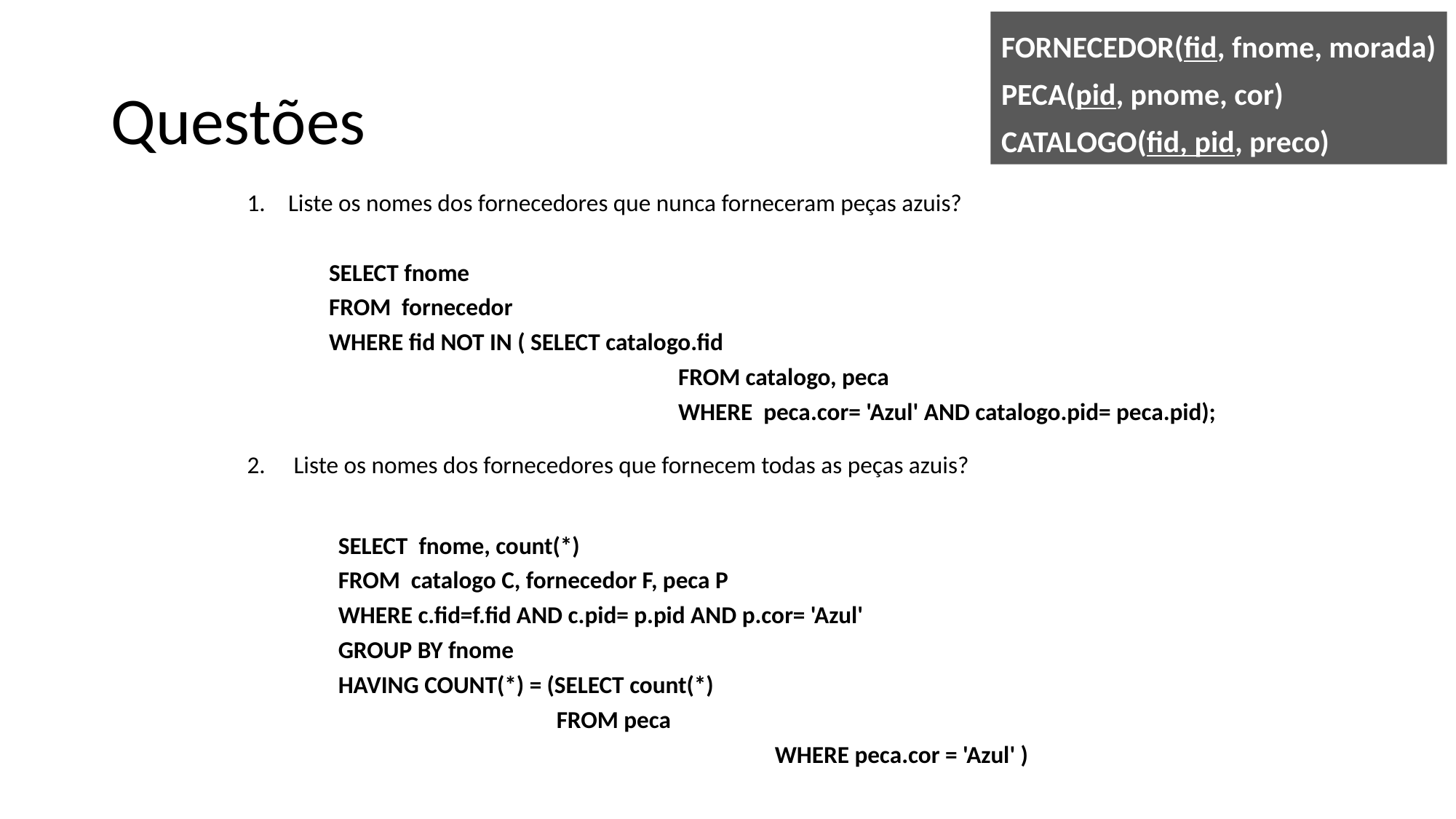

FORNECEDOR(fid, fnome, morada)
PECA(pid, pnome, cor)
CATALOGO(fid, pid, preco)
# Questões
Liste os nomes dos fornecedores que nunca forneceram peças azuis?

 Liste os nomes dos fornecedores que fornecem todas as peças azuis?

SELECT fnome
FROM  fornecedor
WHERE fid NOT IN ( SELECT catalogo.fid
       			    FROM catalogo, peca
     			    WHERE  peca.cor= 'Azul' AND catalogo.pid= peca.pid);
SELECT  fnome, count(*)
FROM  catalogo C, fornecedor F, peca P
WHERE c.fid=f.fid AND c.pid= p.pid AND p.cor= 'Azul'
GROUP BY fnome
HAVING COUNT(*) = (SELECT count(*)
                                       	FROM peca
  		         		WHERE peca.cor = 'Azul' )